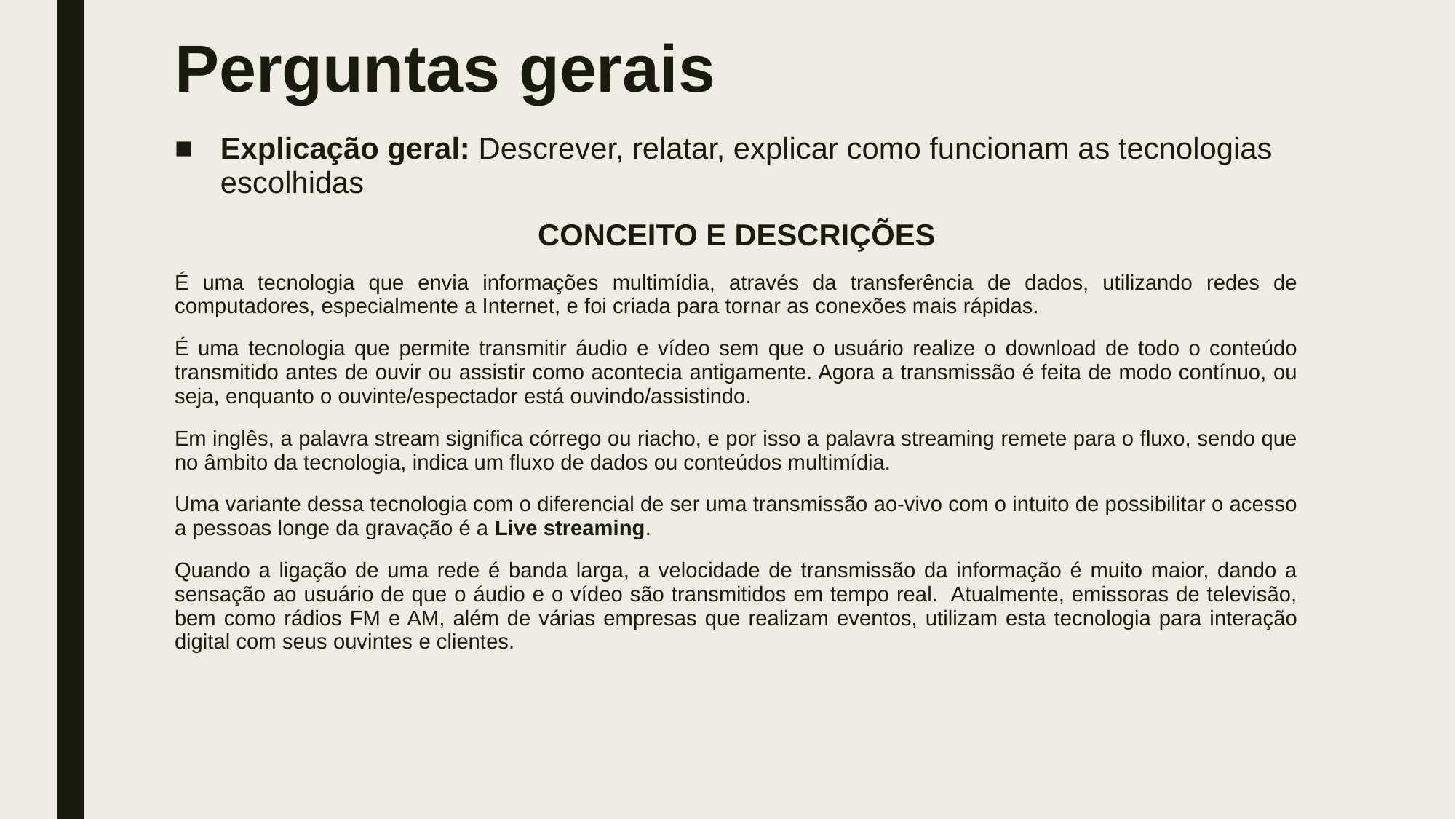

# Perguntas gerais
Explicação geral: Descrever, relatar, explicar como funcionam as tecnologias escolhidas
CONCEITO E DESCRIÇÕES
É uma tecnologia que envia informações multimídia, através da transferência de dados, utilizando redes de computadores, especialmente a Internet, e foi criada para tornar as conexões mais rápidas.
É uma tecnologia que permite transmitir áudio e vídeo sem que o usuário realize o download de todo o conteúdo transmitido antes de ouvir ou assistir como acontecia antigamente. Agora a transmissão é feita de modo contínuo, ou seja, enquanto o ouvinte/espectador está ouvindo/assistindo.
Em inglês, a palavra stream significa córrego ou riacho, e por isso a palavra streaming remete para o fluxo, sendo que no âmbito da tecnologia, indica um fluxo de dados ou conteúdos multimídia.
Uma variante dessa tecnologia com o diferencial de ser uma transmissão ao-vivo com o intuito de possibilitar o acesso a pessoas longe da gravação é a Live streaming.
Quando a ligação de uma rede é banda larga, a velocidade de transmissão da informação é muito maior, dando a sensação ao usuário de que o áudio e o vídeo são transmitidos em tempo real.  Atualmente, emissoras de televisão, bem como rádios FM e AM, além de várias empresas que realizam eventos, utilizam esta tecnologia para interação digital com seus ouvintes e clientes.